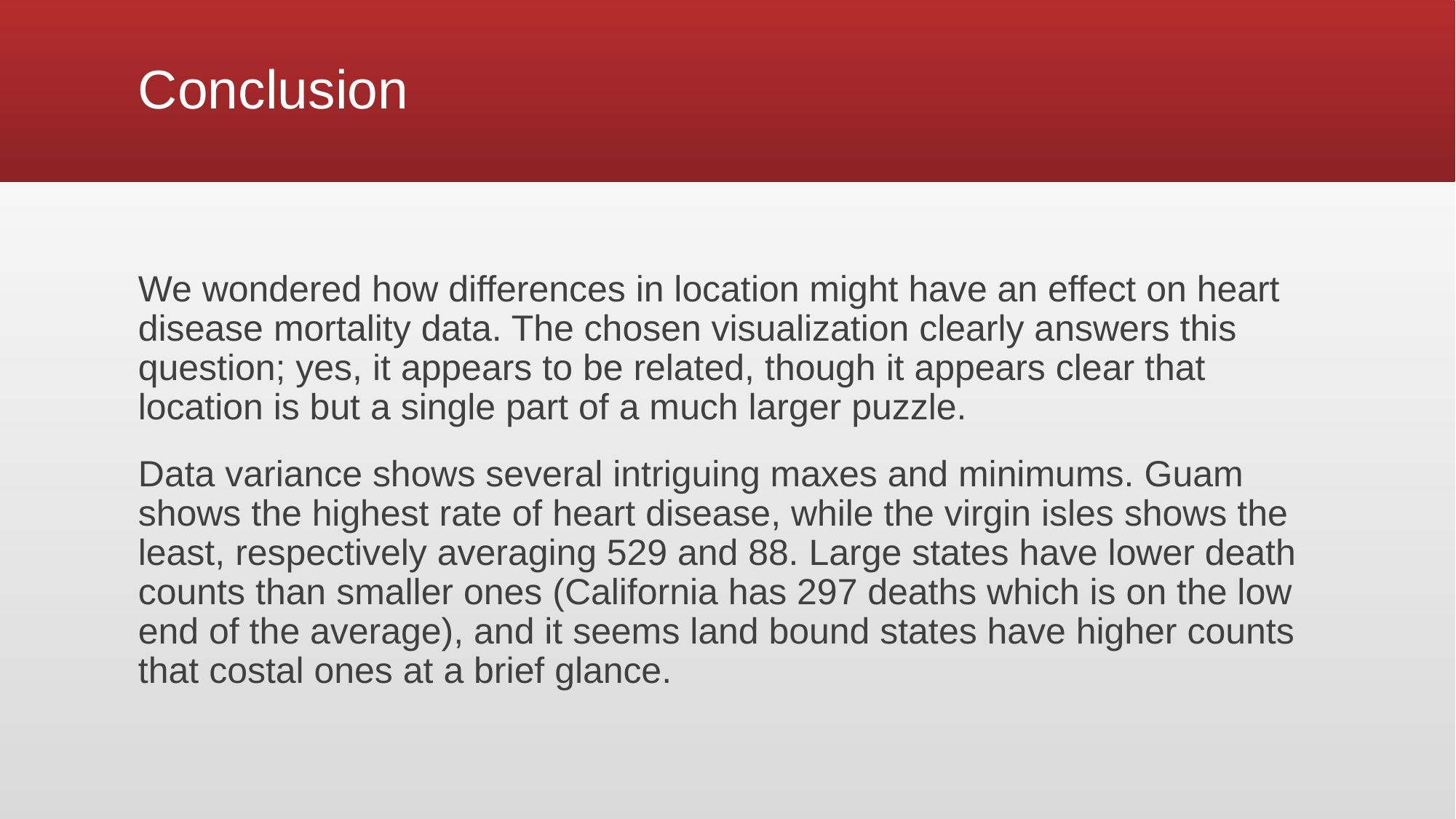

# Conclusion
We wondered how differences in location might have an effect on heart disease mortality data. The chosen visualization clearly answers this question; yes, it appears to be related, though it appears clear that location is but a single part of a much larger puzzle.
Data variance shows several intriguing maxes and minimums. Guam shows the highest rate of heart disease, while the virgin isles shows the least, respectively averaging 529 and 88. Large states have lower death counts than smaller ones (California has 297 deaths which is on the low end of the average), and it seems land bound states have higher counts that costal ones at a brief glance.